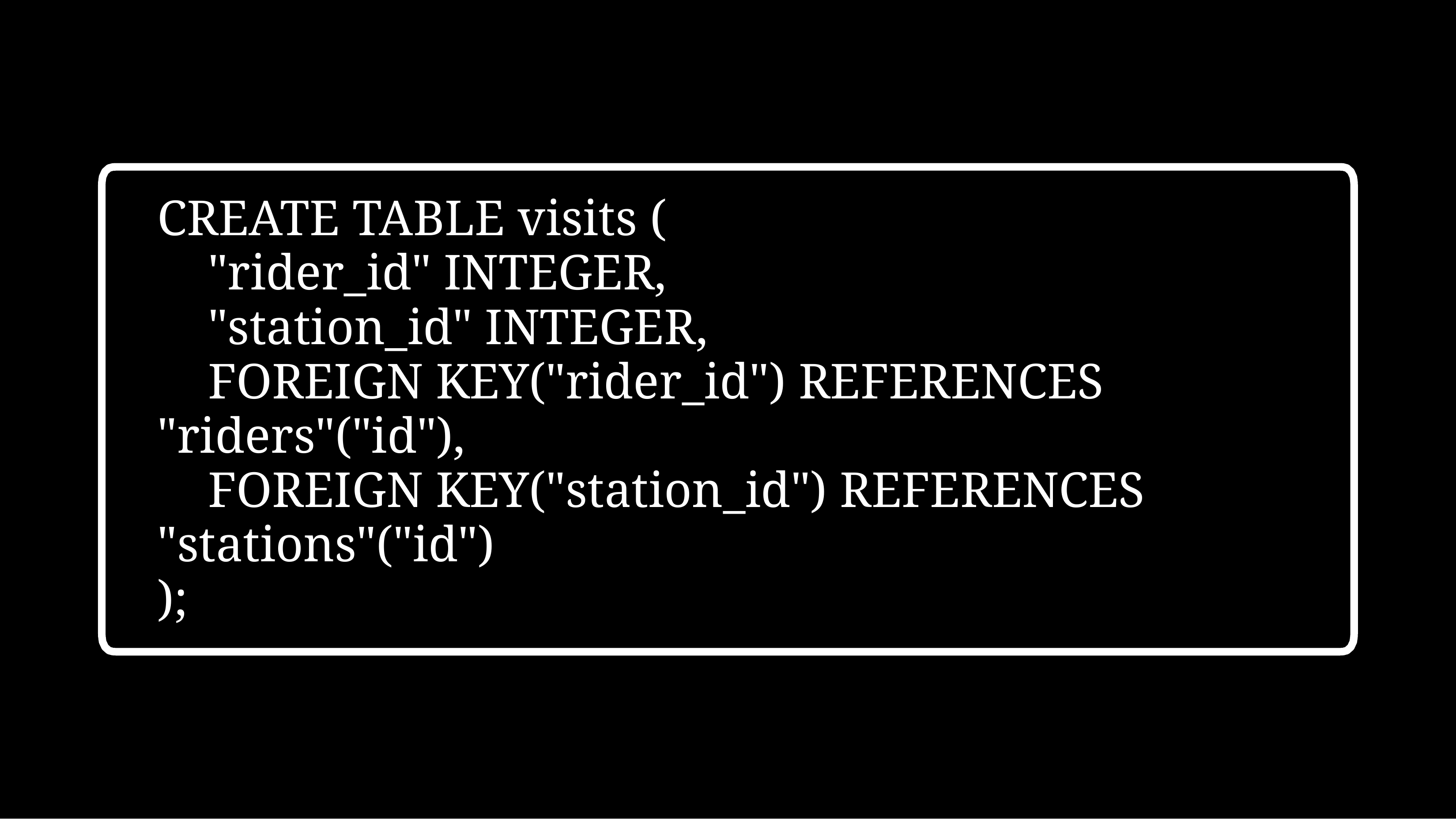

# CREATE TABLE visits ( "rider_id" INTEGER, "station_id" INTEGER, FOREIGN KEY("rider_id") REFERENCES "riders"("id"), FOREIGN KEY("station_id") REFERENCES "stations"("id") );